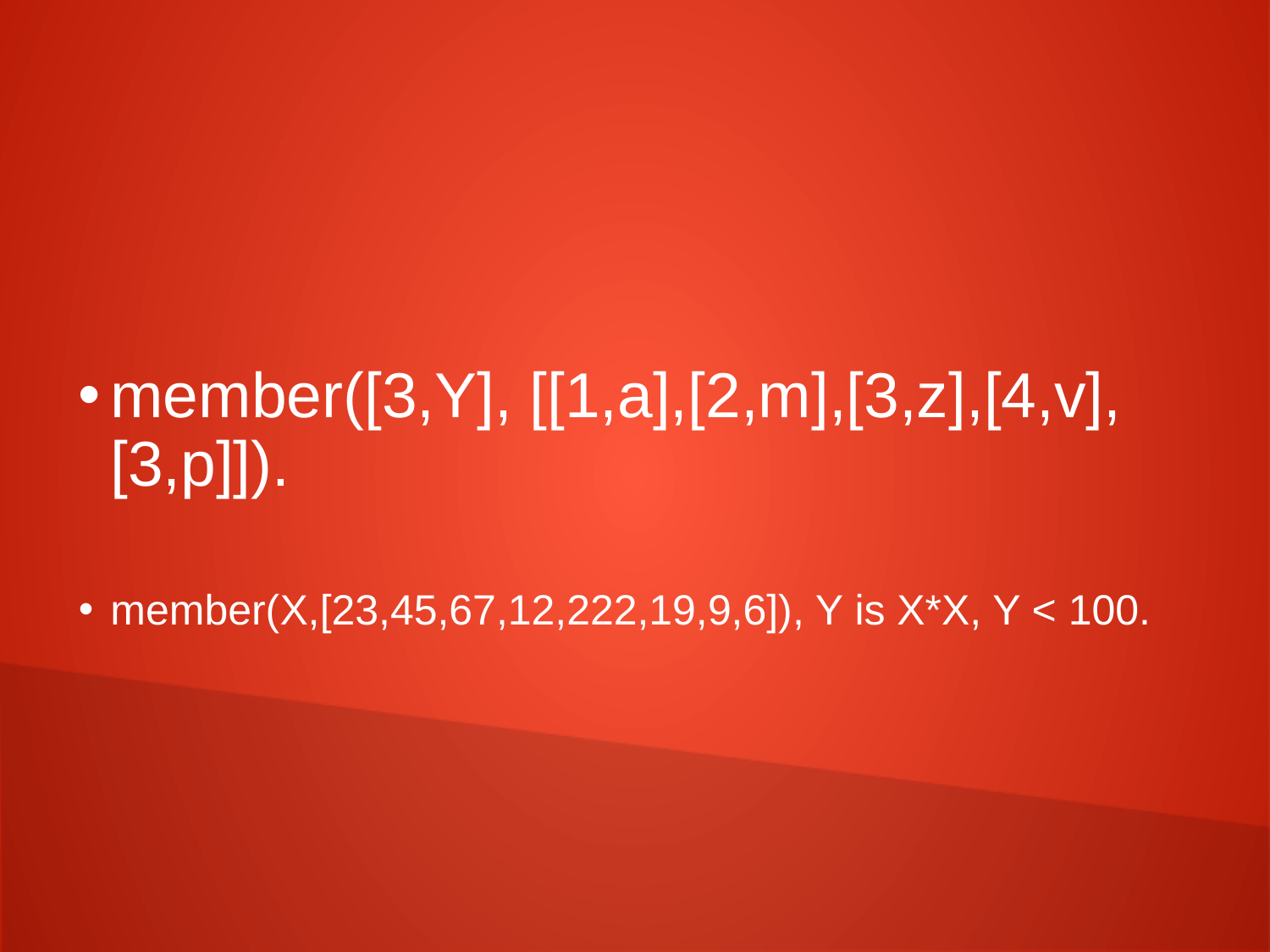

#
member([3,Y], [[1,a],[2,m],[3,z],[4,v],[3,p]]).

member(X,[23,45,67,12,222,19,9,6]), Y is X*X, Y < 100.